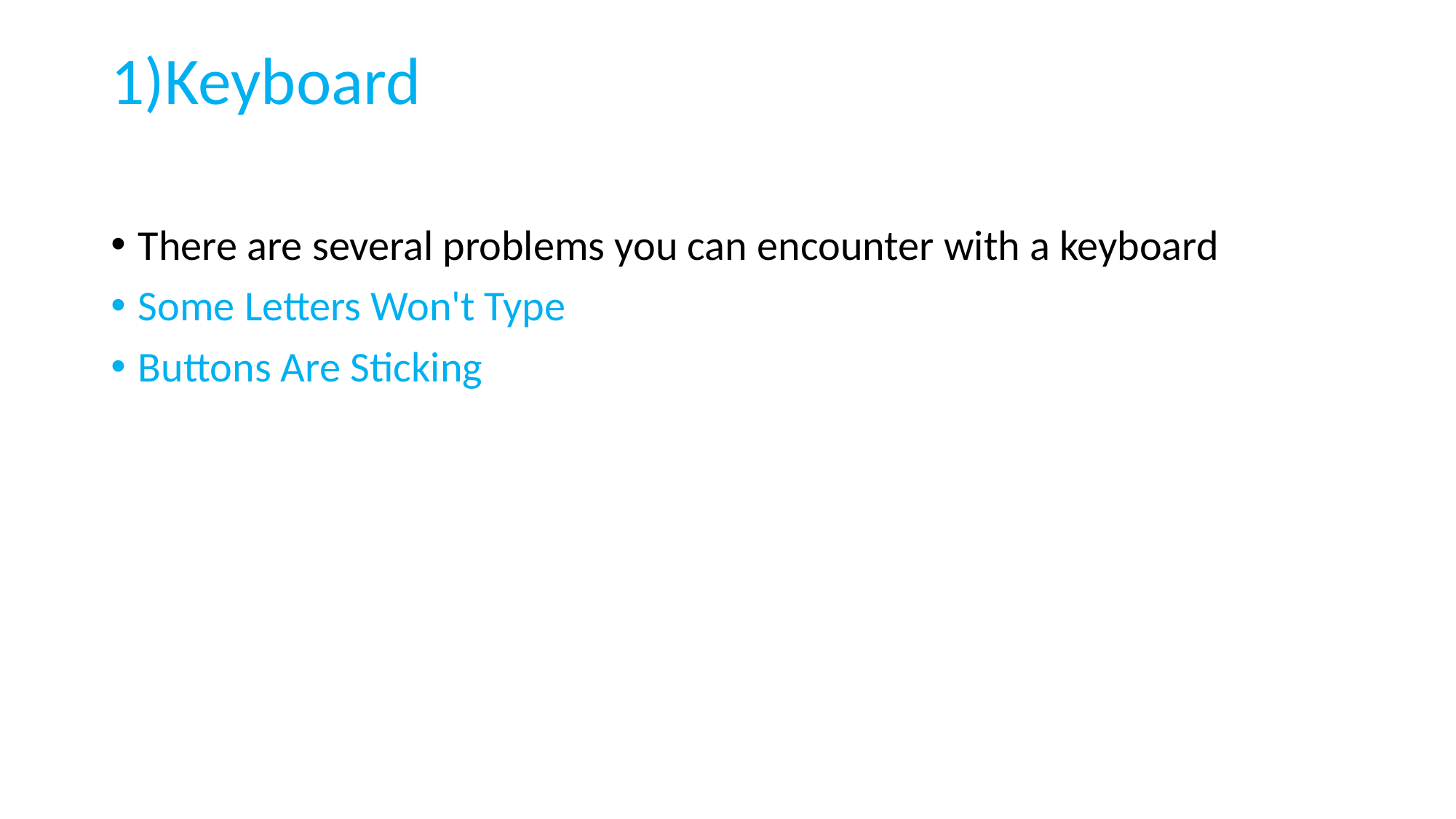

# 1)Keyboard
There are several problems you can encounter with a keyboard
Some Letters Won't Type
Buttons Are Sticking